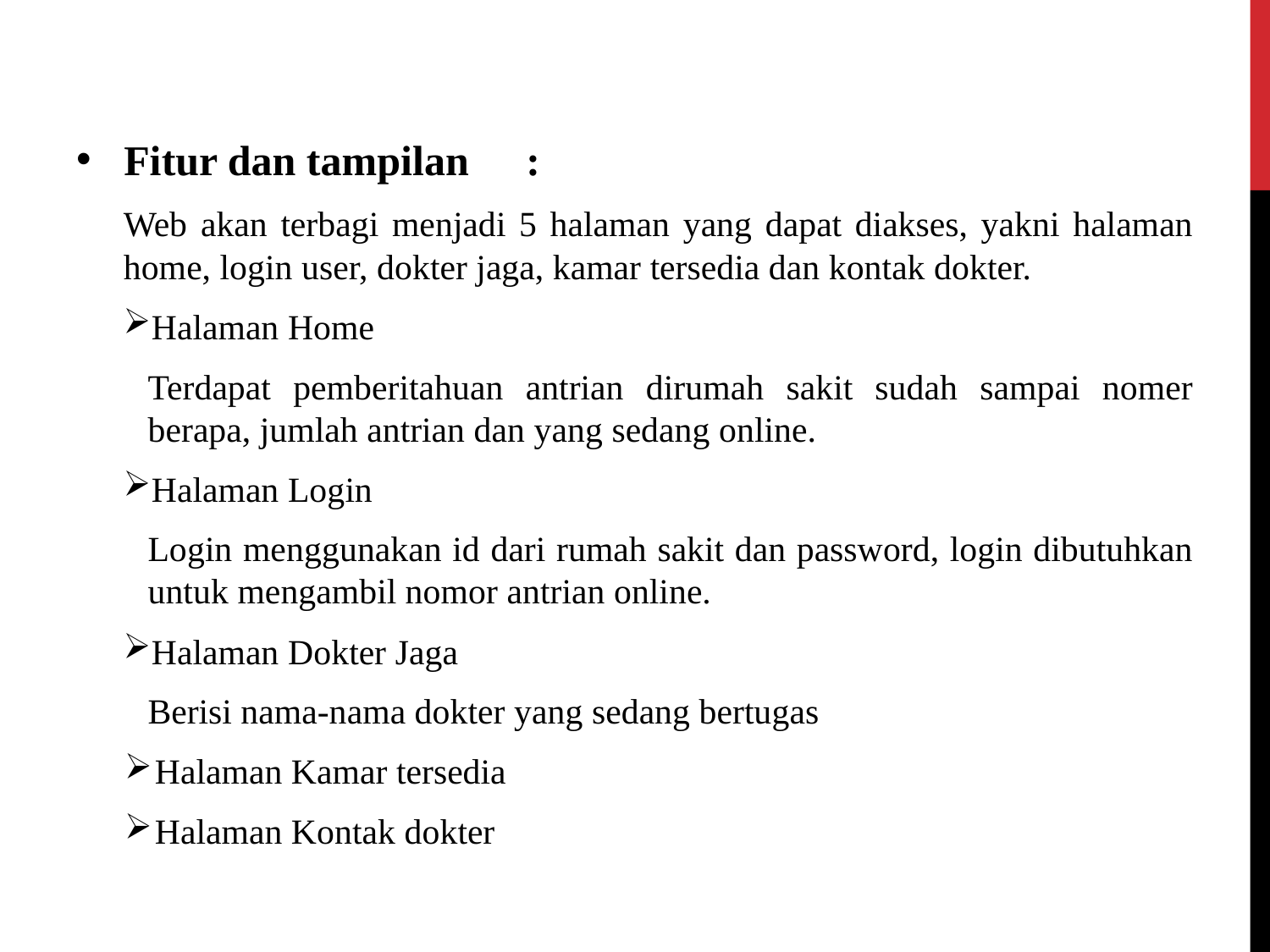

Fitur dan tampilan	  :
Web akan terbagi menjadi 5 halaman yang dapat diakses, yakni halaman home, login user, dokter jaga, kamar tersedia dan kontak dokter.
Halaman Home
Terdapat pemberitahuan antrian dirumah sakit sudah sampai nomer berapa, jumlah antrian dan yang sedang online.
Halaman Login
Login menggunakan id dari rumah sakit dan password, login dibutuhkan untuk mengambil nomor antrian online.
Halaman Dokter Jaga
Berisi nama-nama dokter yang sedang bertugas
Halaman Kamar tersedia
Halaman Kontak dokter